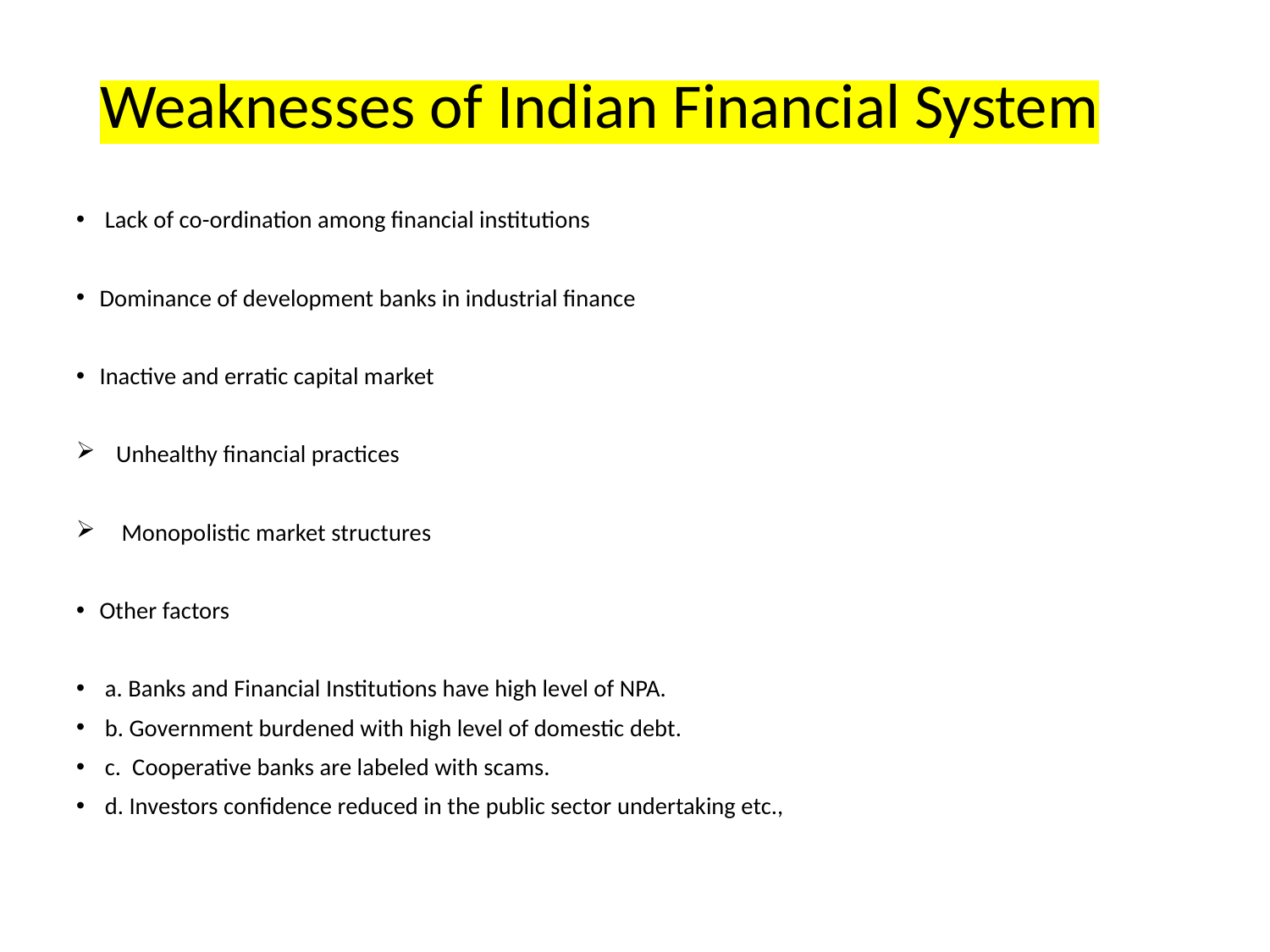

# Weaknesses of Indian Financial System
 Lack of co-ordination among financial institutions

Dominance of development banks in industrial finance

Inactive and erratic capital market

   Unhealthy financial practices

    Monopolistic market structures

Other factors

 a. Banks and Financial Institutions have high level of NPA.
 b. Government burdened with high level of domestic debt.
 c.  Cooperative banks are labeled with scams.
 d. Investors confidence reduced in the public sector undertaking etc.,